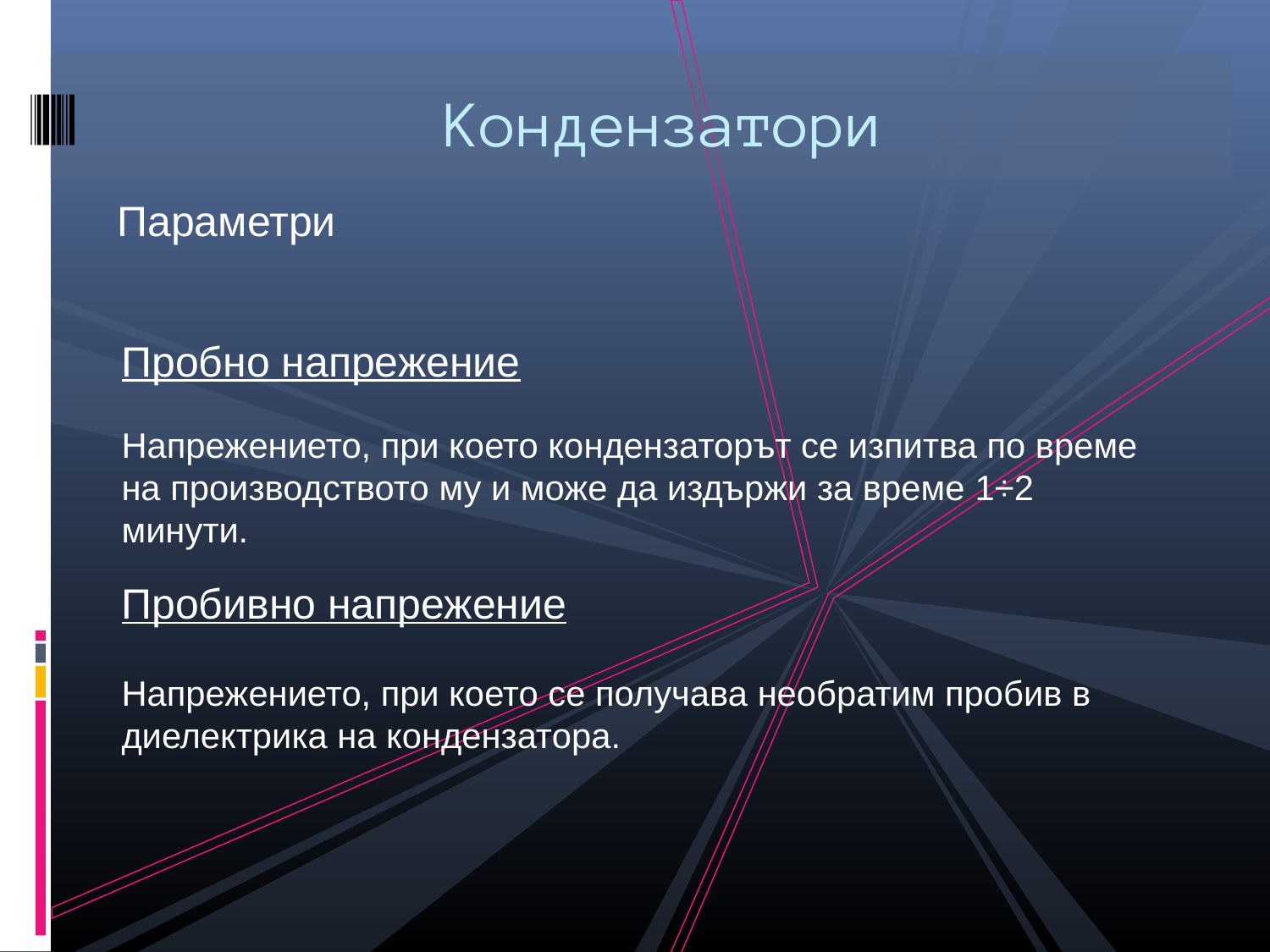

Кондензатори
Параметри
Пробно напрежение
Напрежението, при което кондензаторът се изпитва по време на производството му и може да издържи за време 1÷2 минути.
Пробивно напрежение
Напрежението, при което се получава необратим пробив в диелектрика на кондензатора.